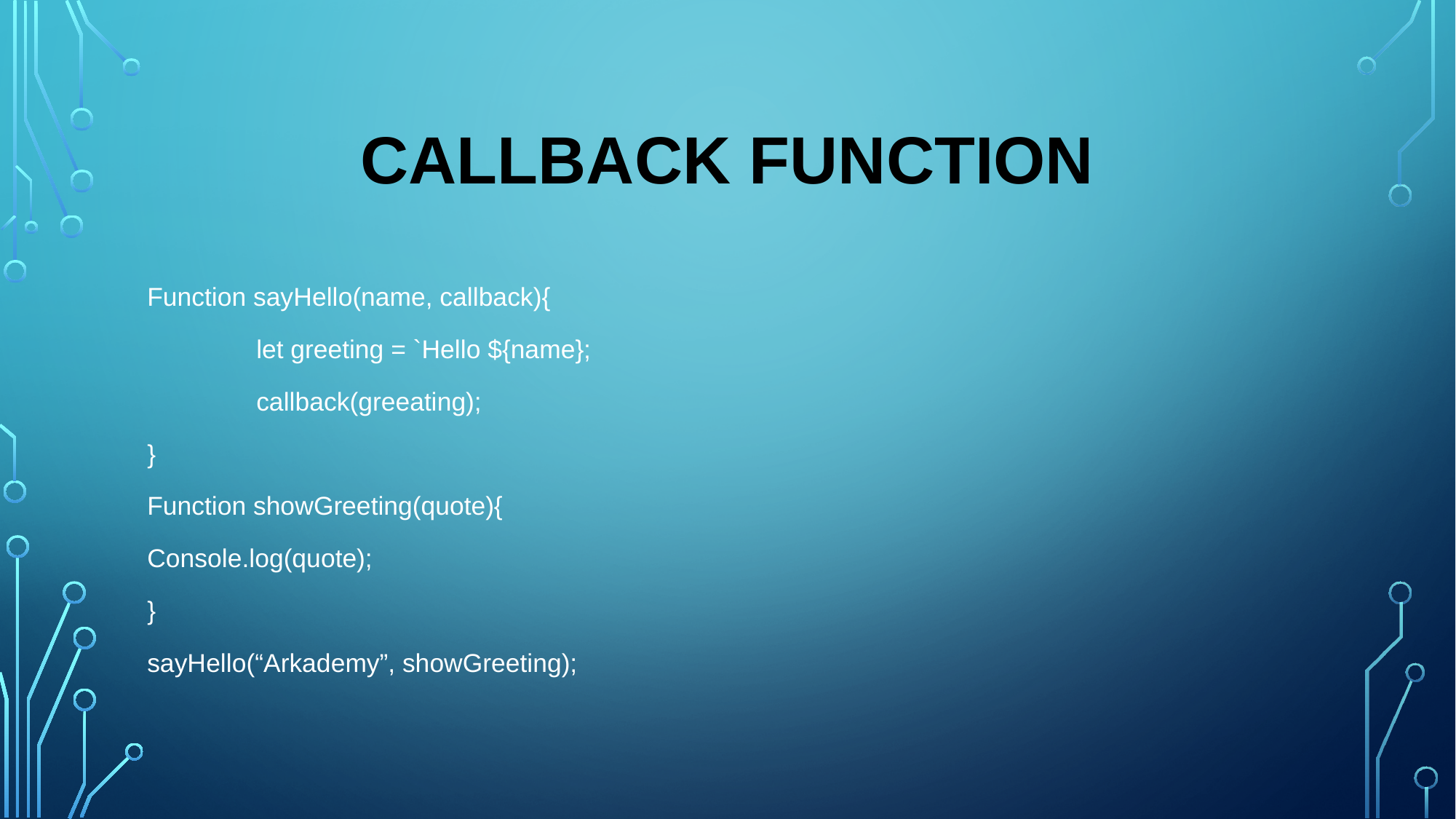

# Callback function
Function sayHello(name, callback){
	let greeting = `Hello ${name};
	callback(greeating);
}
Function showGreeting(quote){
Console.log(quote);
}
sayHello(“Arkademy”, showGreeting);